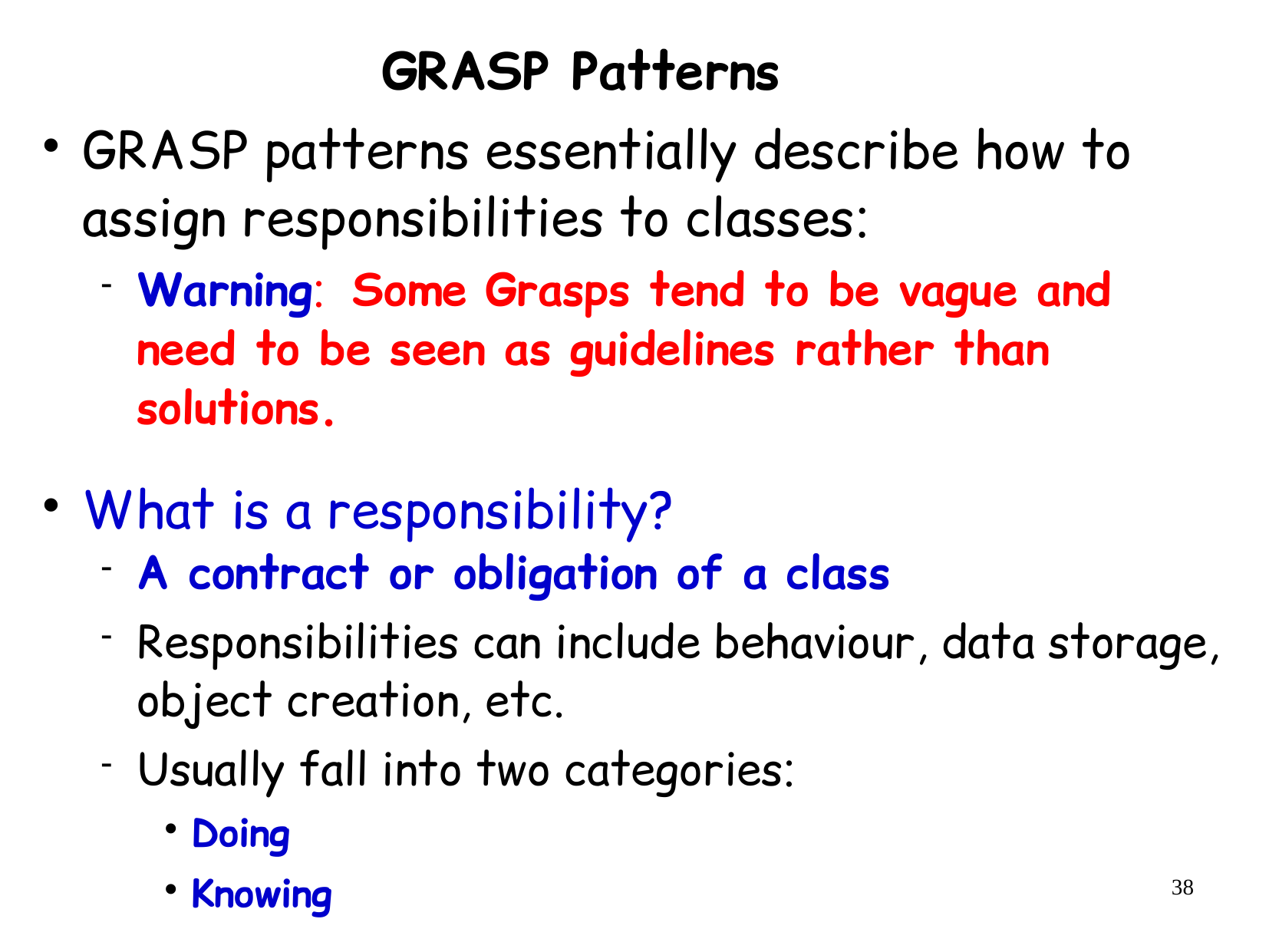

# GRASP Patterns
GRASP patterns essentially describe how to assign responsibilities to classes:
Warning:  Some Grasps tend to be vague and need to be seen as guidelines rather than solutions.
What is a responsibility?
A contract or obligation of a class
Responsibilities can include behaviour, data storage, object creation, etc.
Usually fall into two categories:
Doing
Knowing